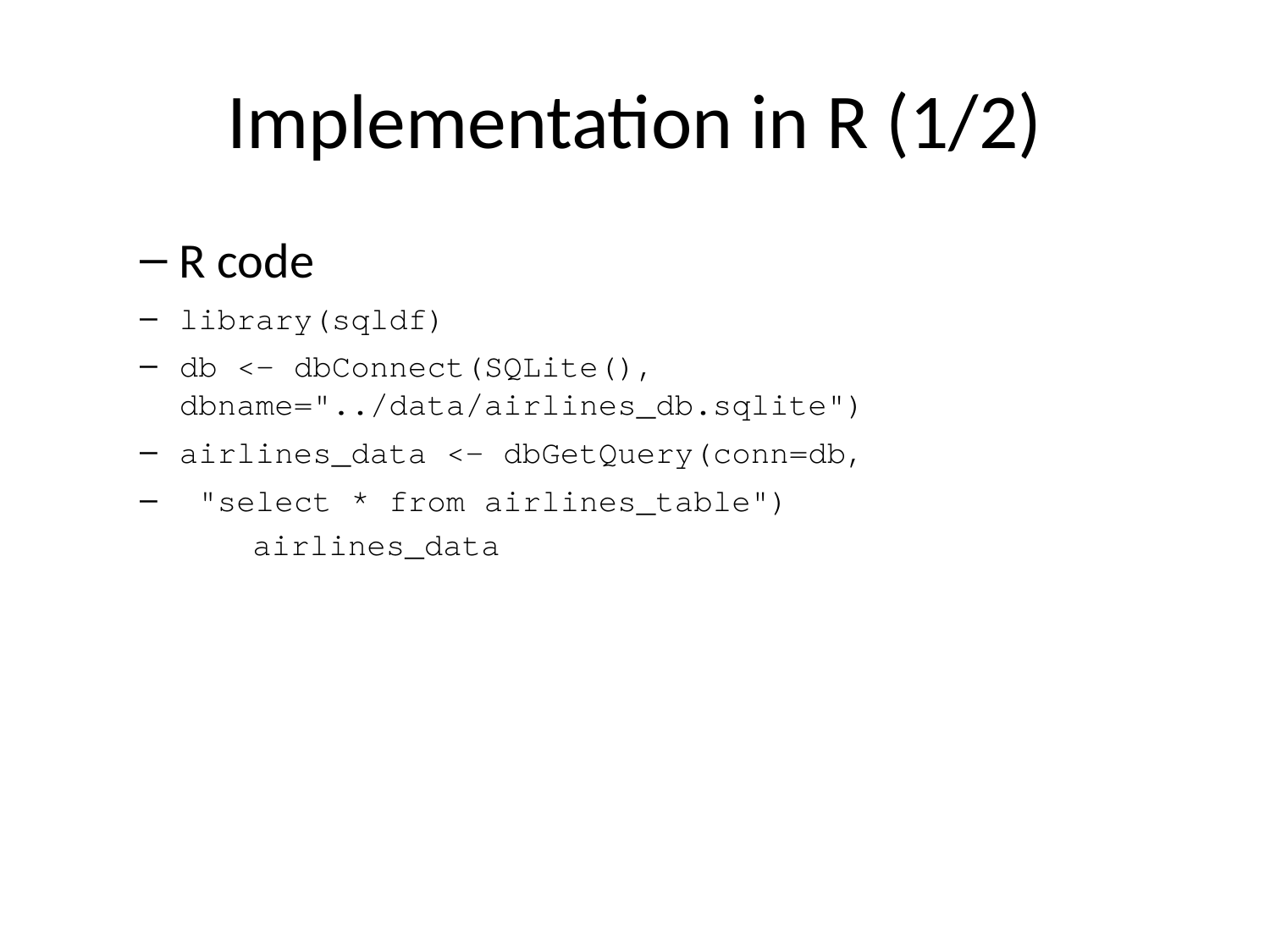

# Implementation in R (1/2)
R code
library(sqldf)
db <- dbConnect(SQLite(), dbname="../data/airlines_db.sqlite")
airlines_data <- dbGetQuery(conn=db,
 "select * from airlines_table")
airlines_data